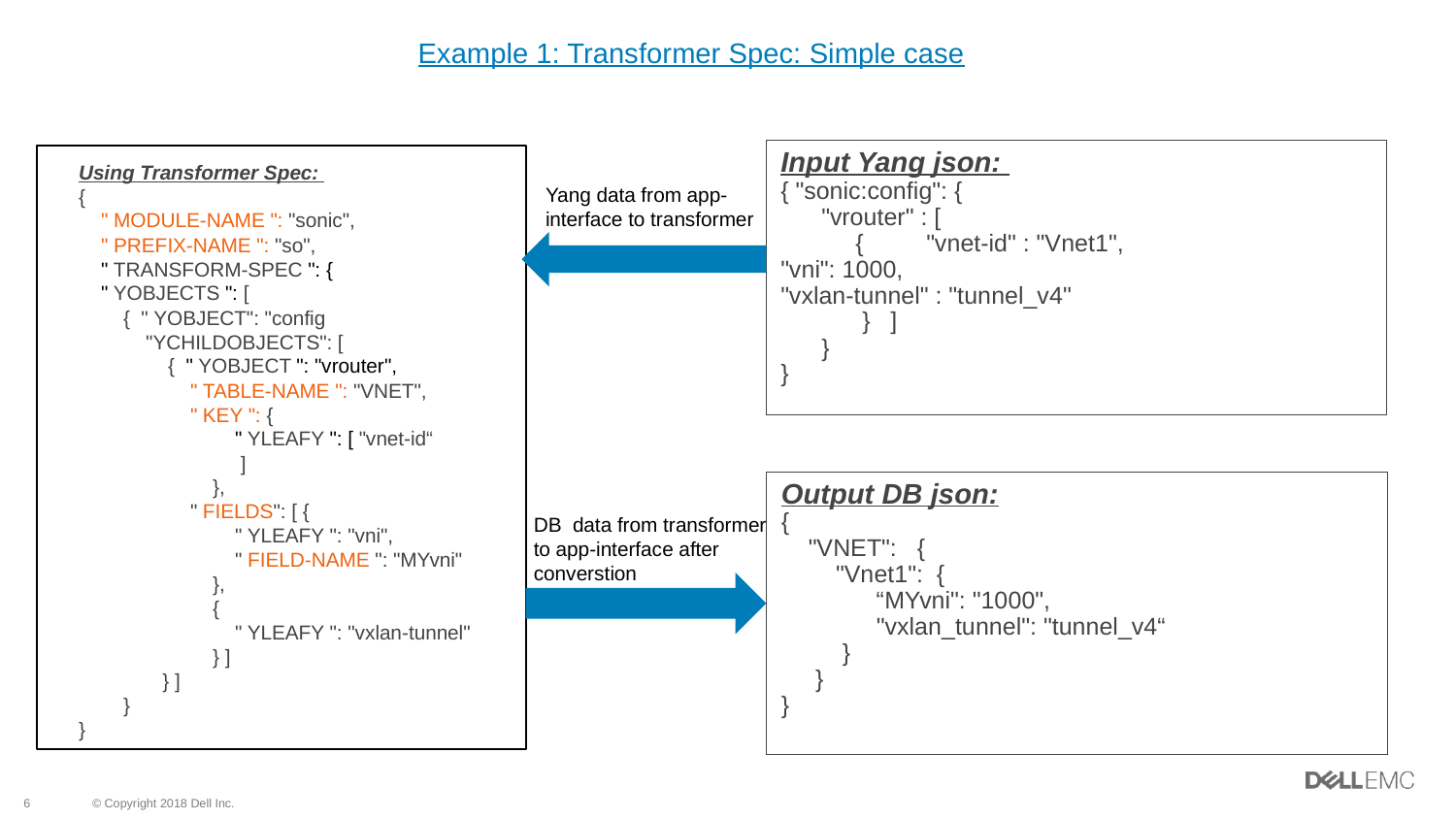

Example 1: Transformer Spec: Simple case
Input Yang json:
{ "sonic:config": {
      "vrouter" : [
           {	"vnet-id" : "Vnet1", 		"vni": 1000,				"vxlan-tunnel" : "tunnel_v4"
            }   ]
      }
}

Using Transformer Spec:
{
    " MODULE-NAME ": "sonic",
    " PREFIX-NAME ": "so",
    " TRANSFORM-SPEC ": {
    " YOBJECTS ": [
        {  " YOBJECT": "config
            "YCHILDOBJECTS": [
                {  " YOBJECT ": "vrouter",
                    " TABLE-NAME ": "VNET",
                    " KEY ": {
                            " YLEAFY ": [ "vnet-id“
                             ]
                        },
                    " FIELDS": [ {
                            " YLEAFY ": "vni",
                            " FIELD-NAME ": "MYvni"
                        },
                        {
                            " YLEAFY ": "vxlan-tunnel"
                        } ]
               } ]
        }
}
Yang data from app-interface to transformer

Output DB json:
{
    "VNET":   {
        "Vnet1":  {
              “MYvni": "1000",
              "vxlan_tunnel": "tunnel_v4“
         }
     }
}
DB  data from transformer to app-interface after converstion